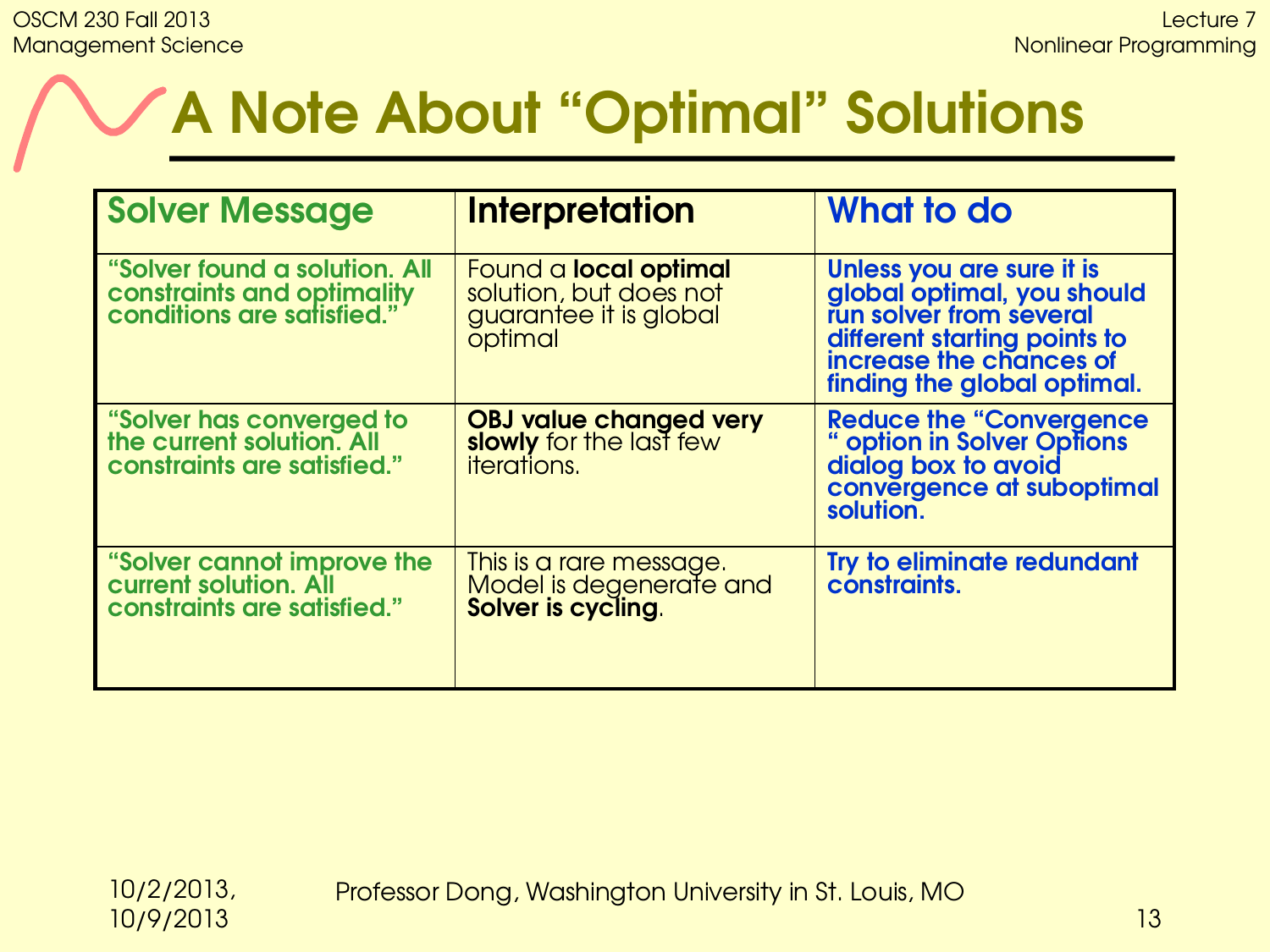

# A Note About “Optimal” Solutions
| Solver Message | Interpretation | What to do |
| --- | --- | --- |
| “Solver found a solution. All constraints and optimality conditions are satisfied.” | Found a local optimal solution, but does not guarantee it is global optimal | Unless you are sure it is global optimal, you should run solver from several different starting points to increase the chances of finding the global optimal. |
| “Solver has converged to the current solution. All constraints are satisfied.” | OBJ value changed very slowly for the last few iterations. | Reduce the “Convergence “ option in Solver Options dialog box to avoid convergence at suboptimal solution. |
| “Solver cannot improve the current solution. All constraints are satisfied.” | This is a rare message. Model is degenerate and Solver is cycling. | Try to eliminate redundant constraints. |
10/2/2013,           10/9/2013

13
Professor Dong, Washington University in St. Louis, MO